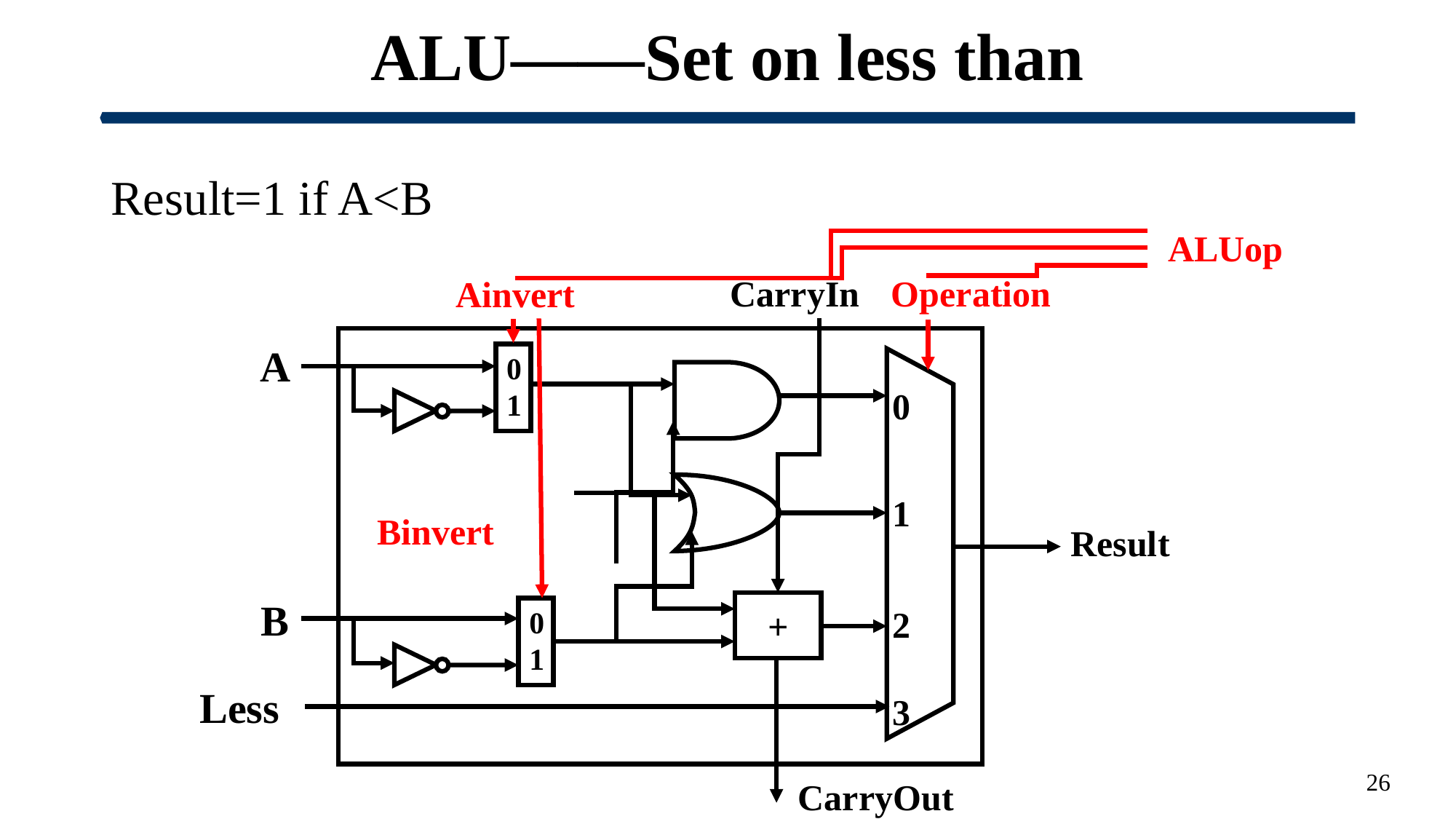

# ALU——Set on less than
Result=1 if A<B
ALUop
Operation
CarryIn
Ainvert

0
1
0

2

3

+
0
1

A
1
Binvert
Result
B
Less
26
CarryOut